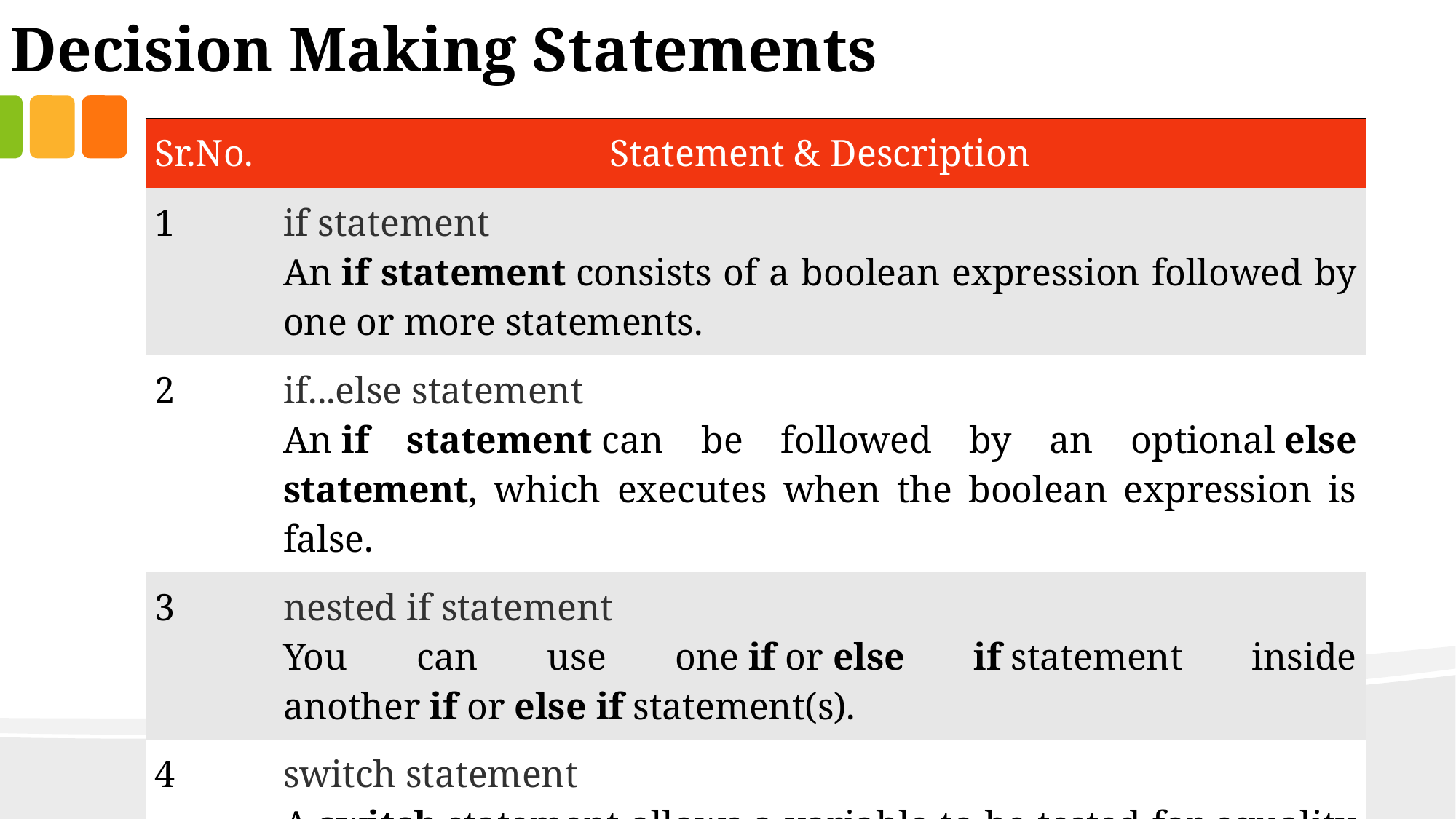

Decision Making Statements
| Sr.No. | Statement & Description |
| --- | --- |
| 1 | if statement An if statement consists of a boolean expression followed by one or more statements. |
| 2 | if...else statement An if statement can be followed by an optional else statement, which executes when the boolean expression is false. |
| 3 | nested if statement You can use one if or else if statement inside another if or else if statement(s). |
| 4 | switch statement A switch statement allows a variable to be tested for equality against a list of values. |